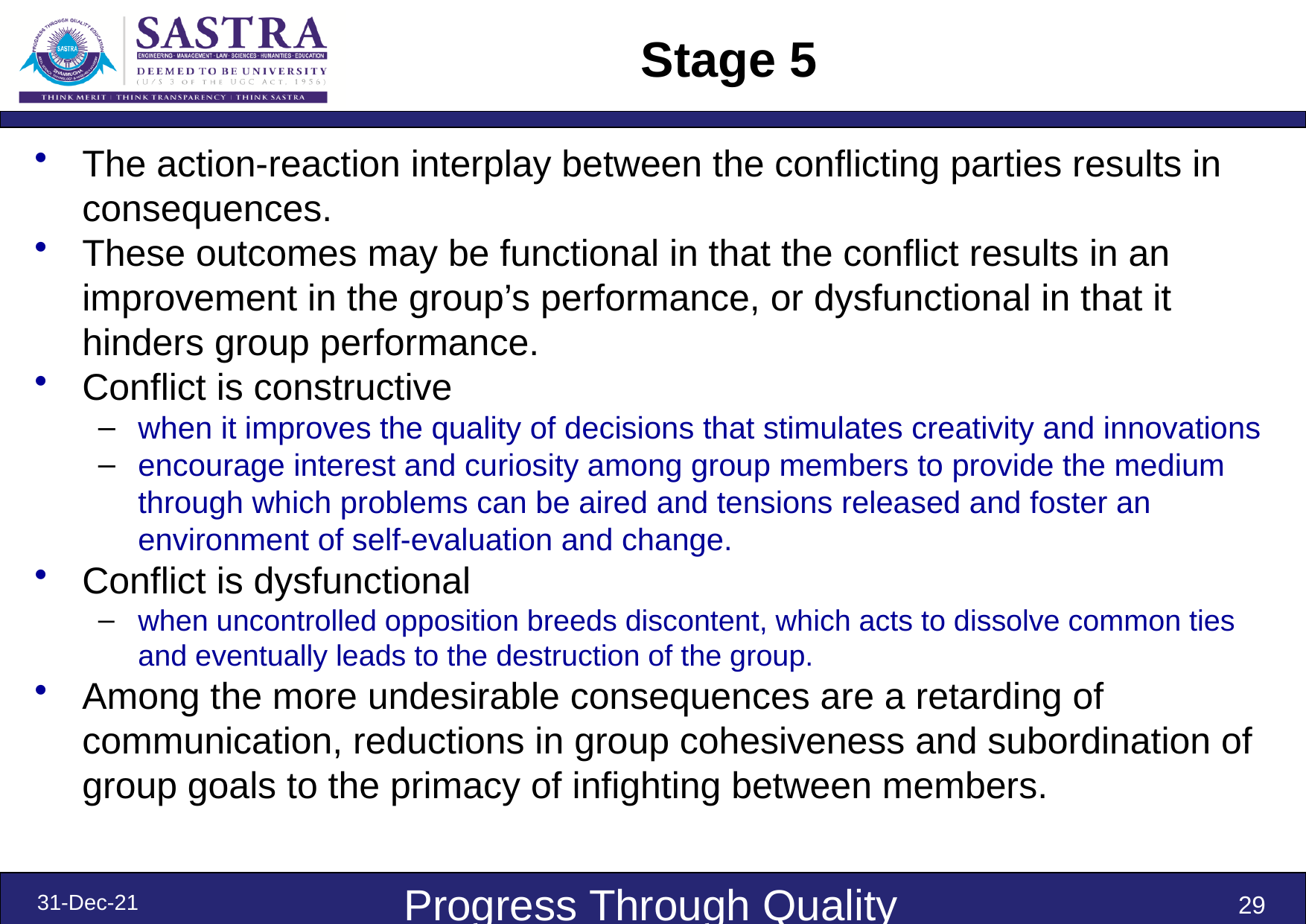

# Stage 5
The action-reaction interplay between the conflicting parties results in consequences.
These outcomes may be functional in that the conflict results in an improvement in the group’s performance, or dysfunctional in that it hinders group performance.
Conflict is constructive
when it improves the quality of decisions that stimulates creativity and innovations
encourage interest and curiosity among group members to provide the medium through which problems can be aired and tensions released and foster an environment of self-evaluation and change.
Conflict is dysfunctional
when uncontrolled opposition breeds discontent, which acts to dissolve common ties and eventually leads to the destruction of the group.
Among the more undesirable consequences are a retarding of communication, reductions in group cohesiveness and subordination of group goals to the primacy of infighting between members.

31-Dec-21
29